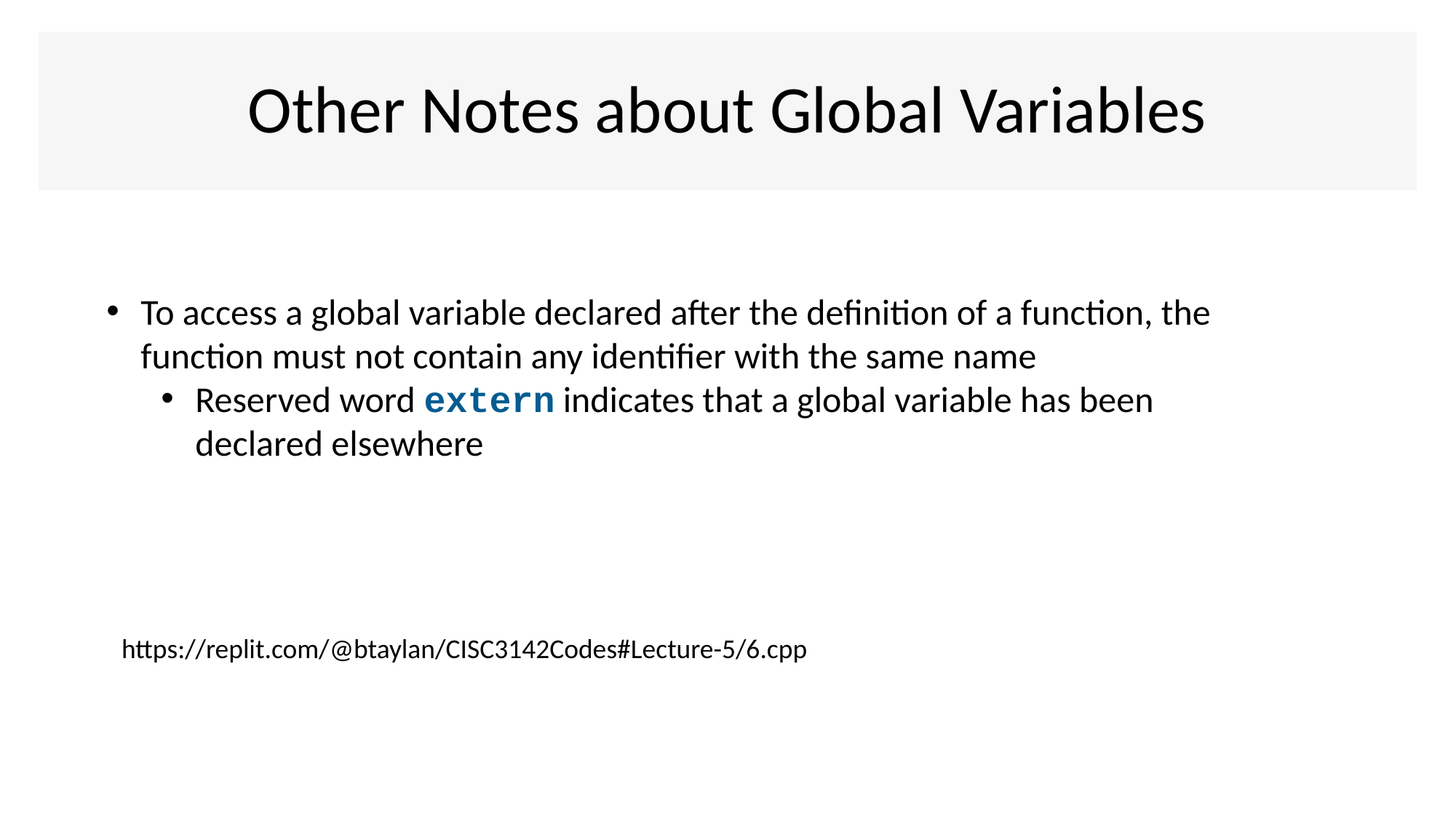

# Other Notes about Global Variables
To access a global variable declared after the definition of a function, the function must not contain any identifier with the same name
Reserved word extern indicates that a global variable has been declared elsewhere
https://replit.com/@btaylan/CISC3142Codes#Lecture-5/6.cpp